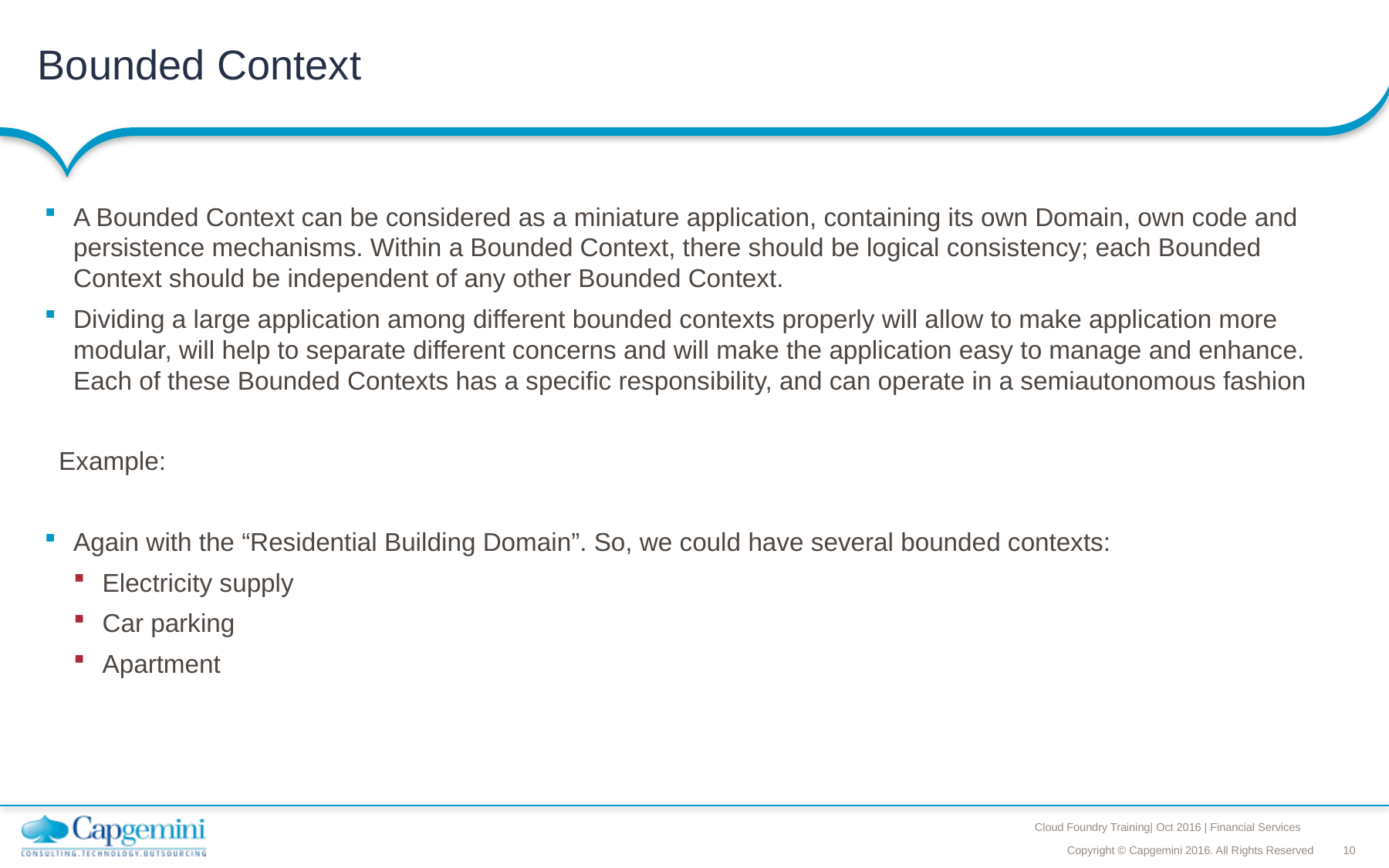

# Bounded Context
A Bounded Context can be considered as a miniature application, containing its own Domain, own code and persistence mechanisms. Within a Bounded Context, there should be logical consistency; each Bounded Context should be independent of any other Bounded Context.
Dividing a large application among different bounded contexts properly will allow to make application more modular, will help to separate different concerns and will make the application easy to manage and enhance. Each of these Bounded Contexts has a specific responsibility, and can operate in a semiautonomous fashion

  Example:

Again with the “Residential Building Domain”. So, we could have several bounded contexts:
Electricity supply
Car parking
Apartment